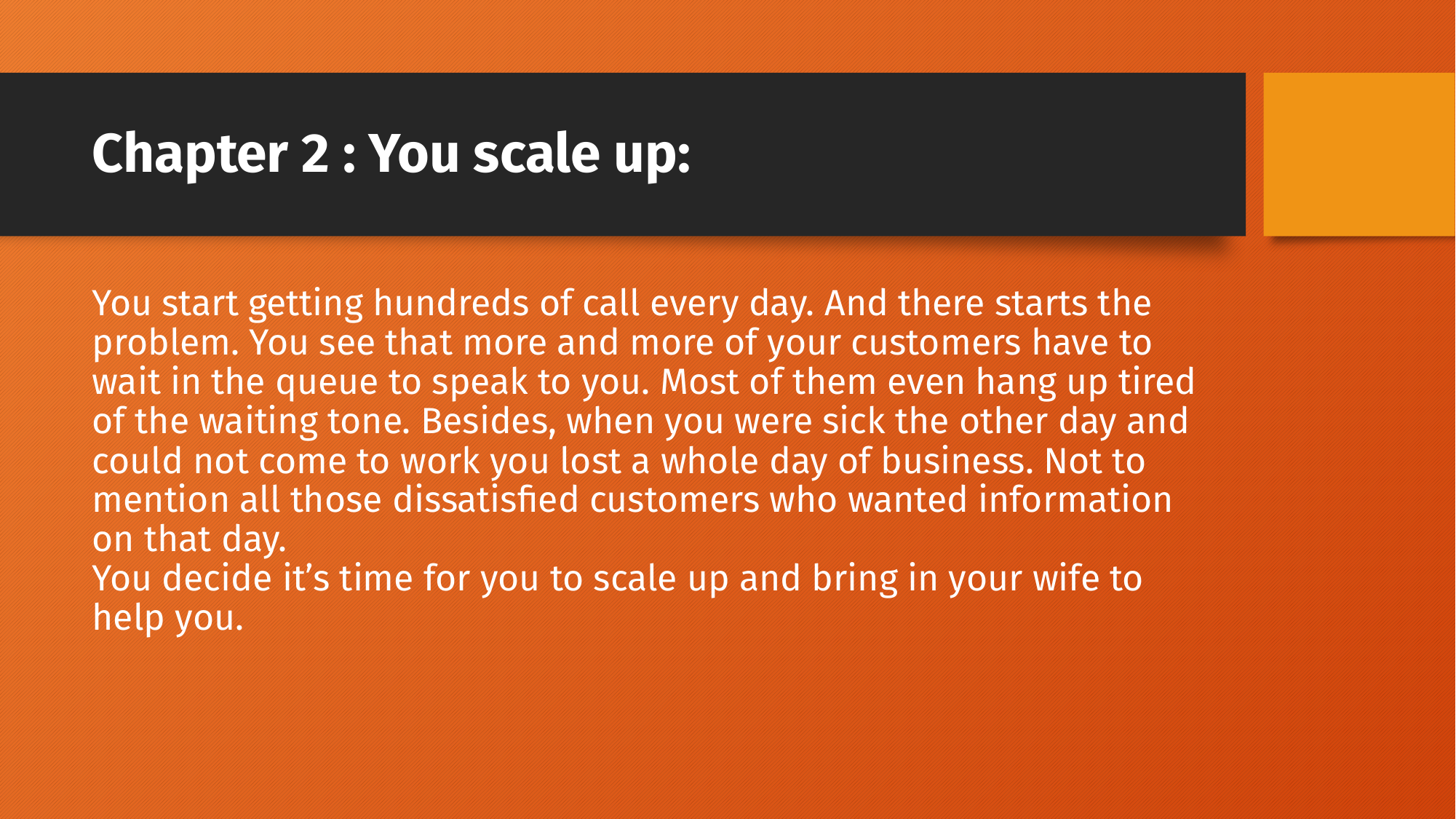

# Chapter 2 : You scale up:
You start getting hundreds of call every day. And there starts the problem. You see that more and more of your customers have to wait in the queue to speak to you. Most of them even hang up tired of the waiting tone. Besides, when you were sick the other day and could not come to work you lost a whole day of business. Not to mention all those dissatisfied customers who wanted information on that day.
You decide it’s time for you to scale up and bring in your wife to help you.